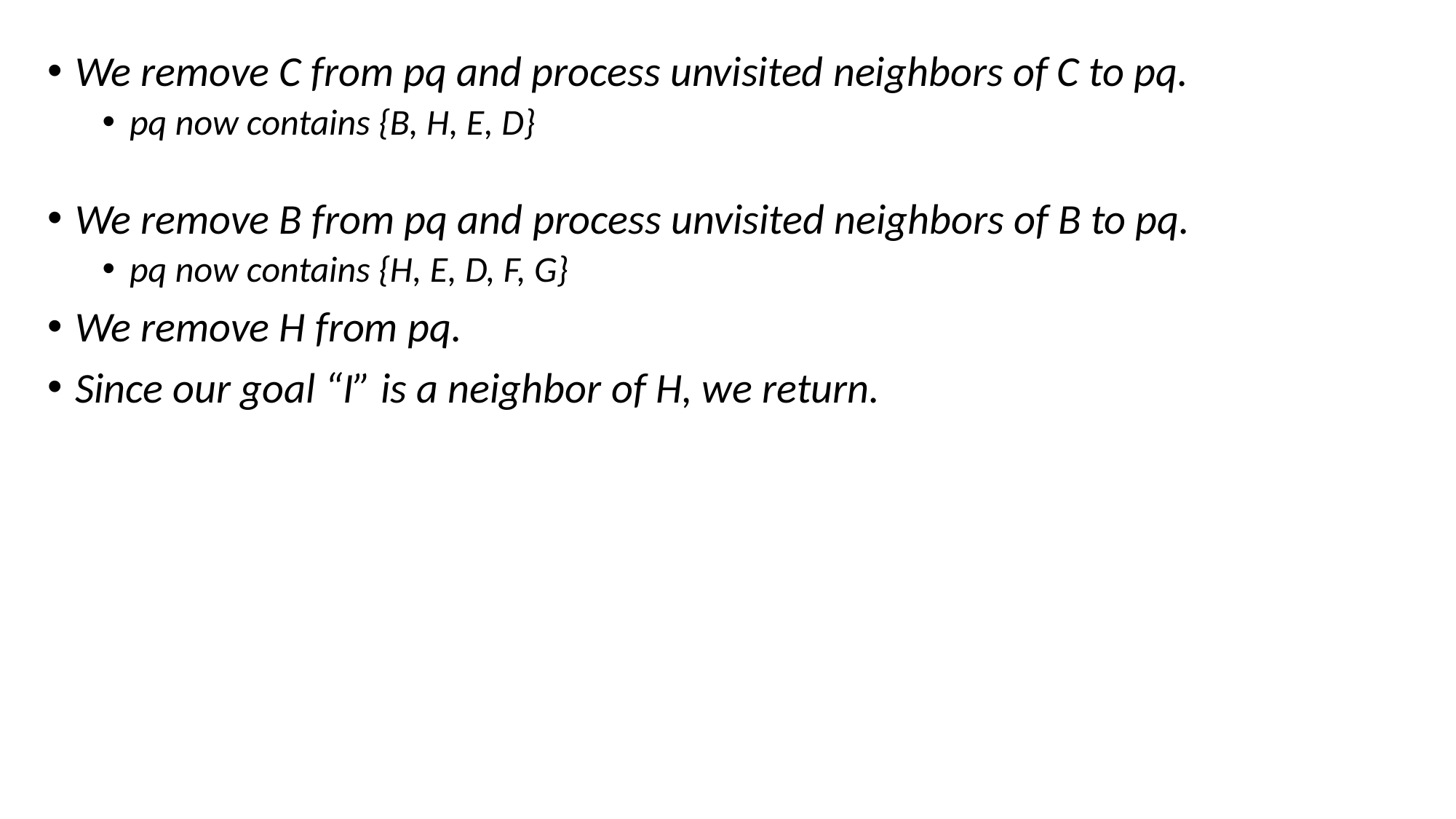

We remove C from pq and process unvisited neighbors of C to pq.
pq now contains {B, H, E, D}
We remove B from pq and process unvisited neighbors of B to pq.
pq now contains {H, E, D, F, G}
We remove H from pq.
Since our goal “I” is a neighbor of H, we return.